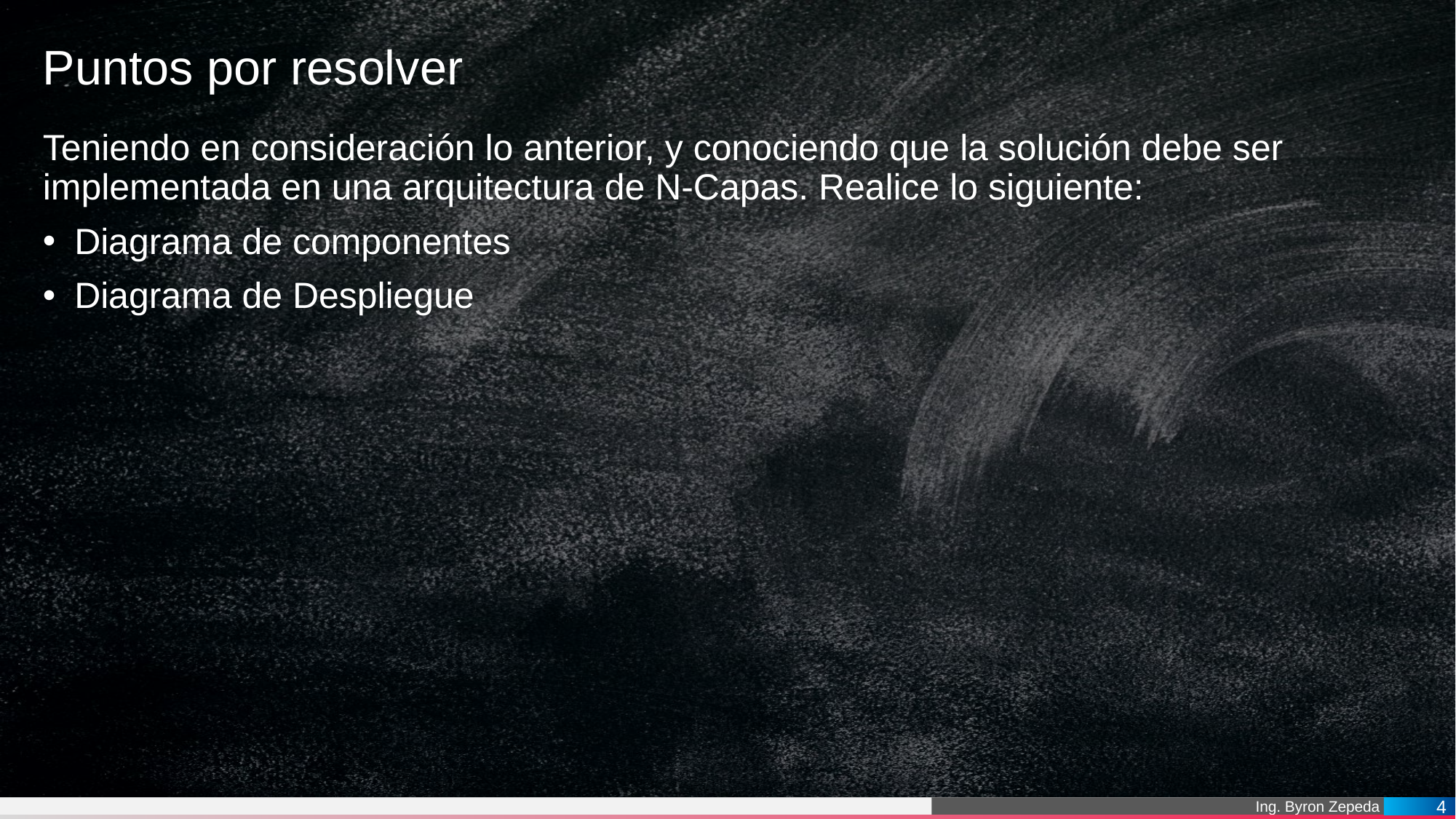

# Puntos por resolver
Teniendo en consideración lo anterior, y conociendo que la solución debe ser implementada en una arquitectura de N-Capas. Realice lo siguiente:
Diagrama de componentes
Diagrama de Despliegue
4